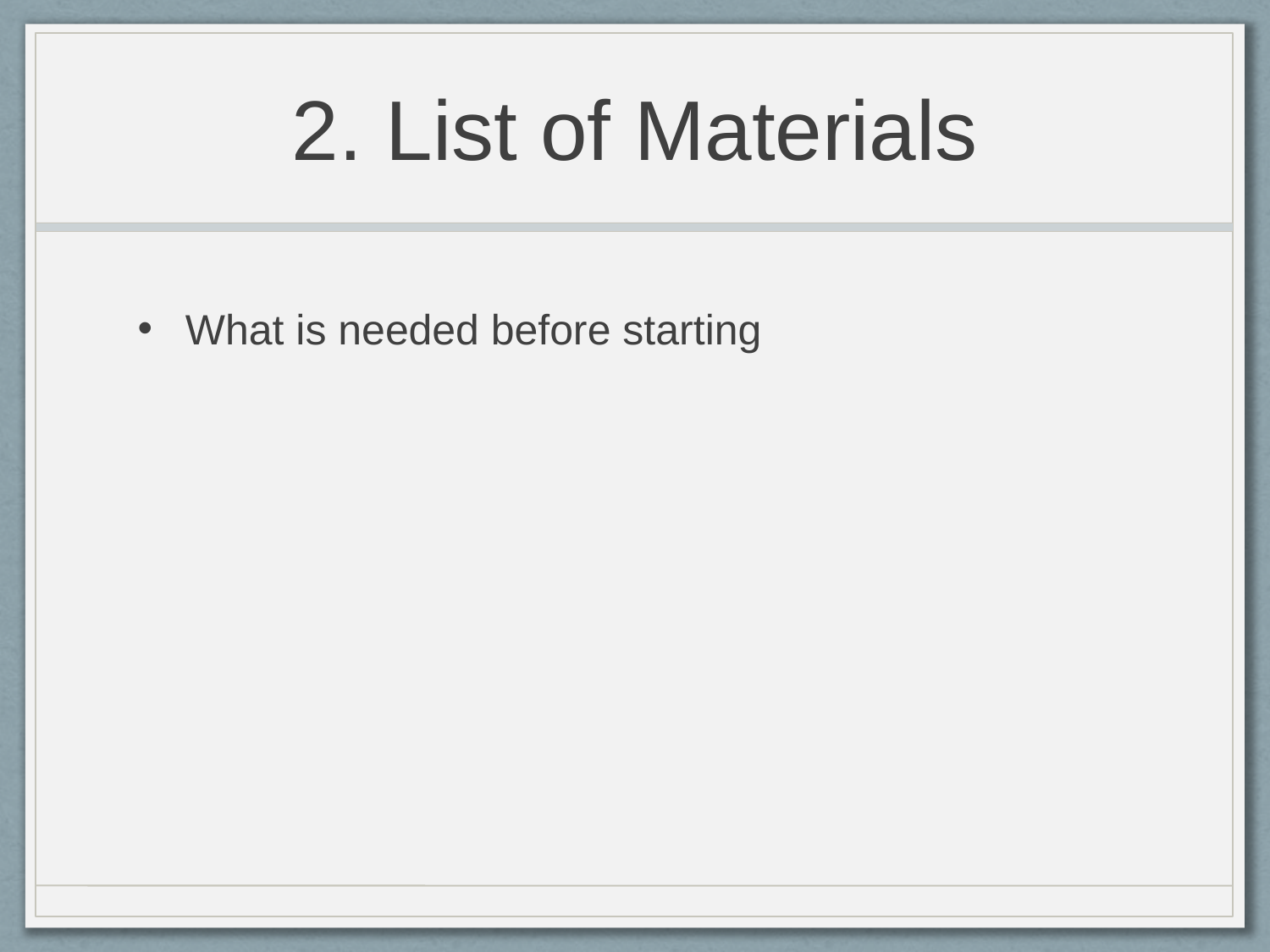

# 2. List of Materials
What is needed before starting